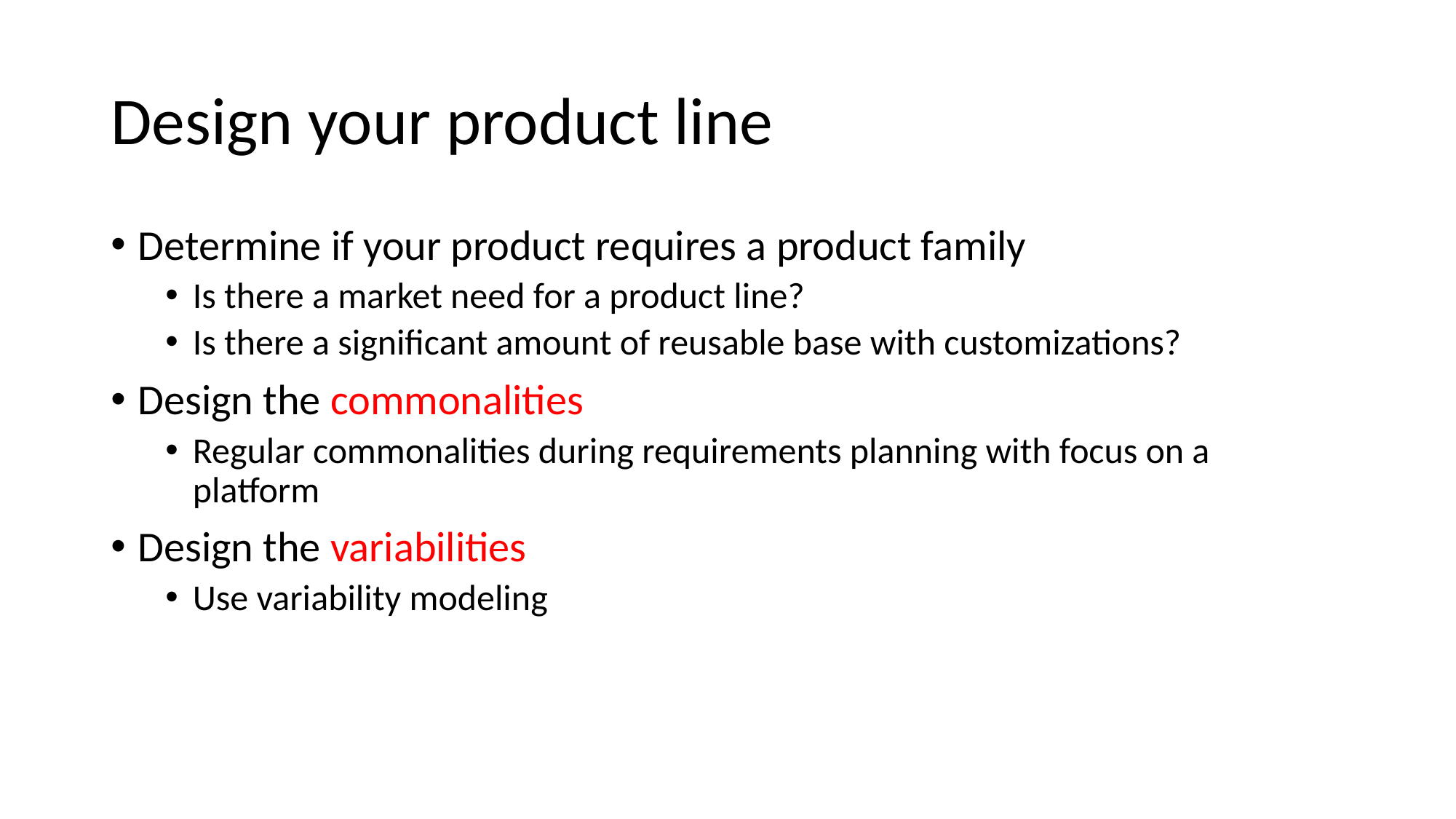

# Design your product line
Determine if your product requires a product family
Is there a market need for a product line?
Is there a significant amount of reusable base with customizations?
Design the commonalities
Regular commonalities during requirements planning with focus on a platform
Design the variabilities
Use variability modeling